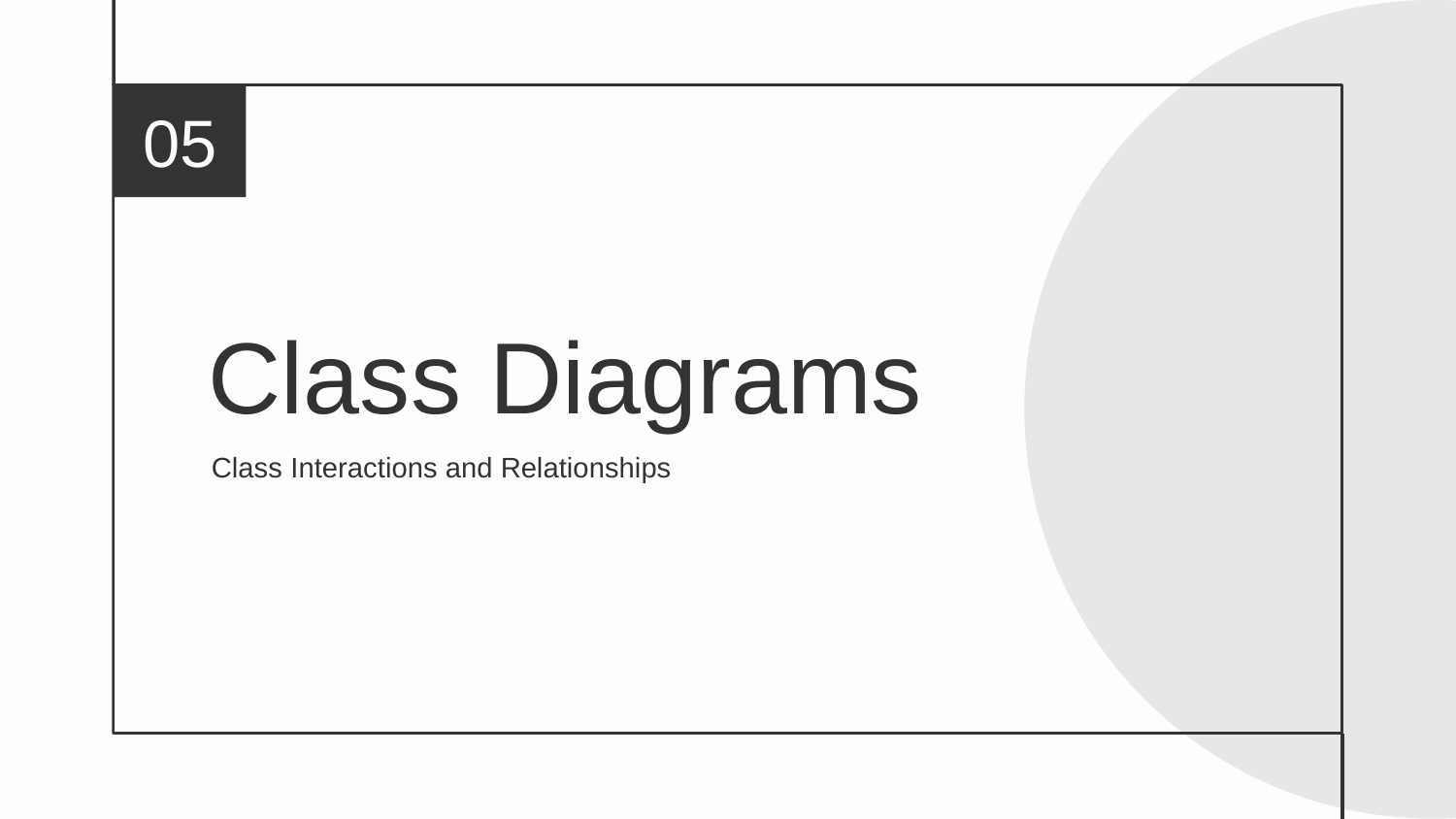

05
# Class Diagrams
Class Interactions and Relationships